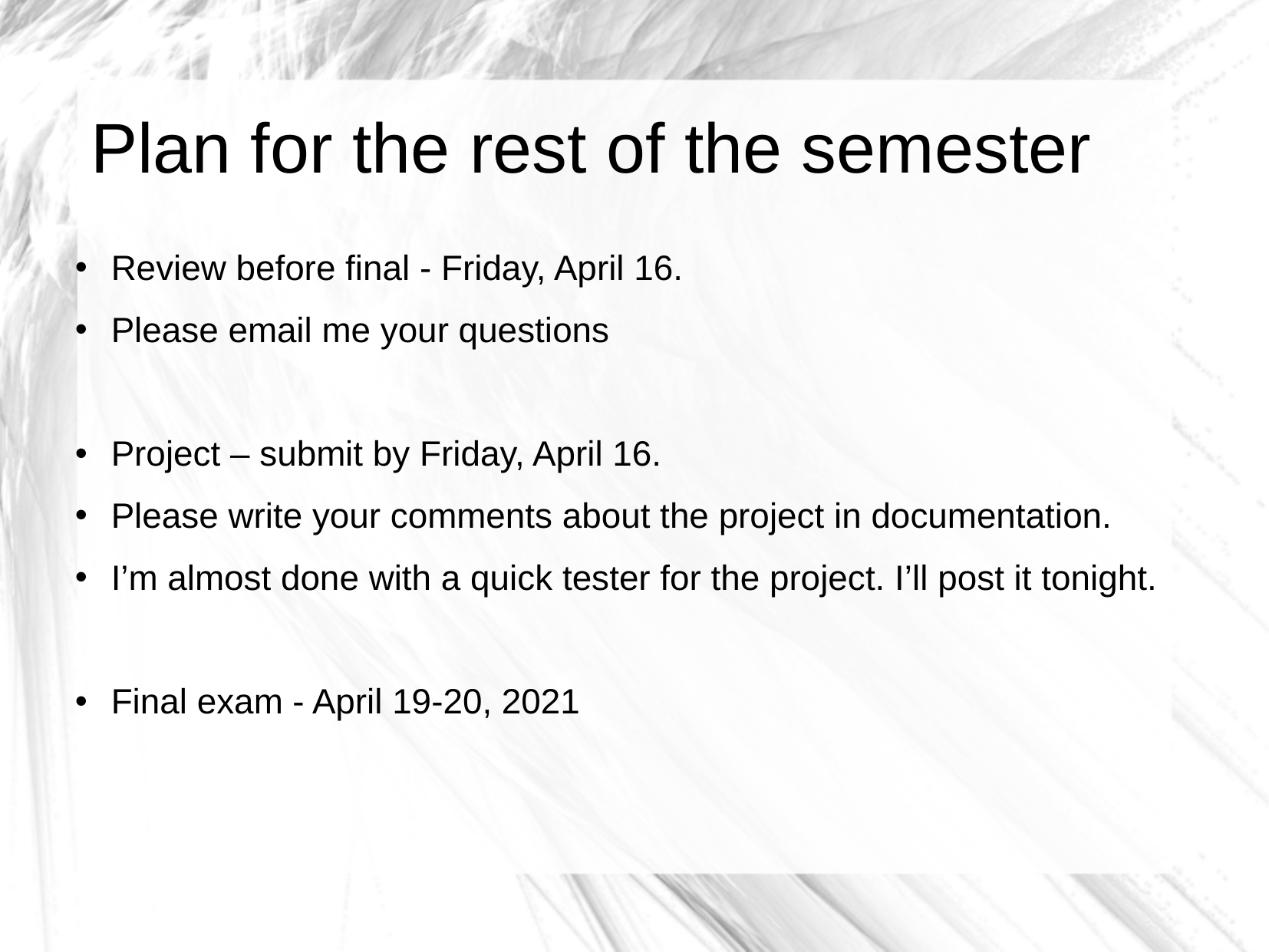

Plan for the rest of the semester
Review before final - Friday, April 16.
Please email me your questions

Project – submit by Friday, April 16.
Please write your comments about the project in documentation.
I’m almost done with a quick tester for the project. I’ll post it tonight.

Final exam - April 19-20, 2021